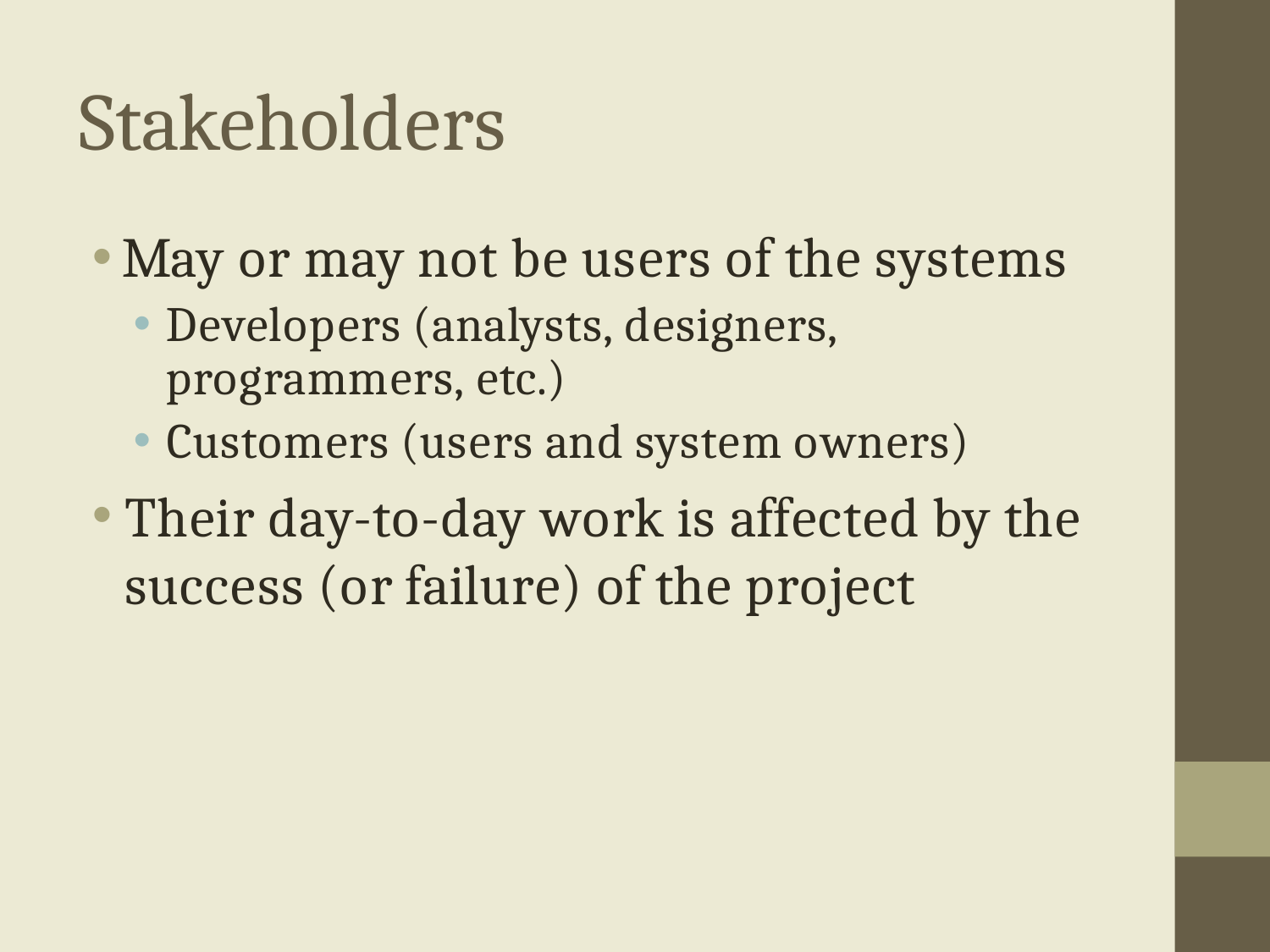

# Stakeholders
May or may not be users of the systems
Developers (analysts, designers, programmers, etc.)
Customers (users and system owners)
Their day-to-day work is affected by the success (or failure) of the project